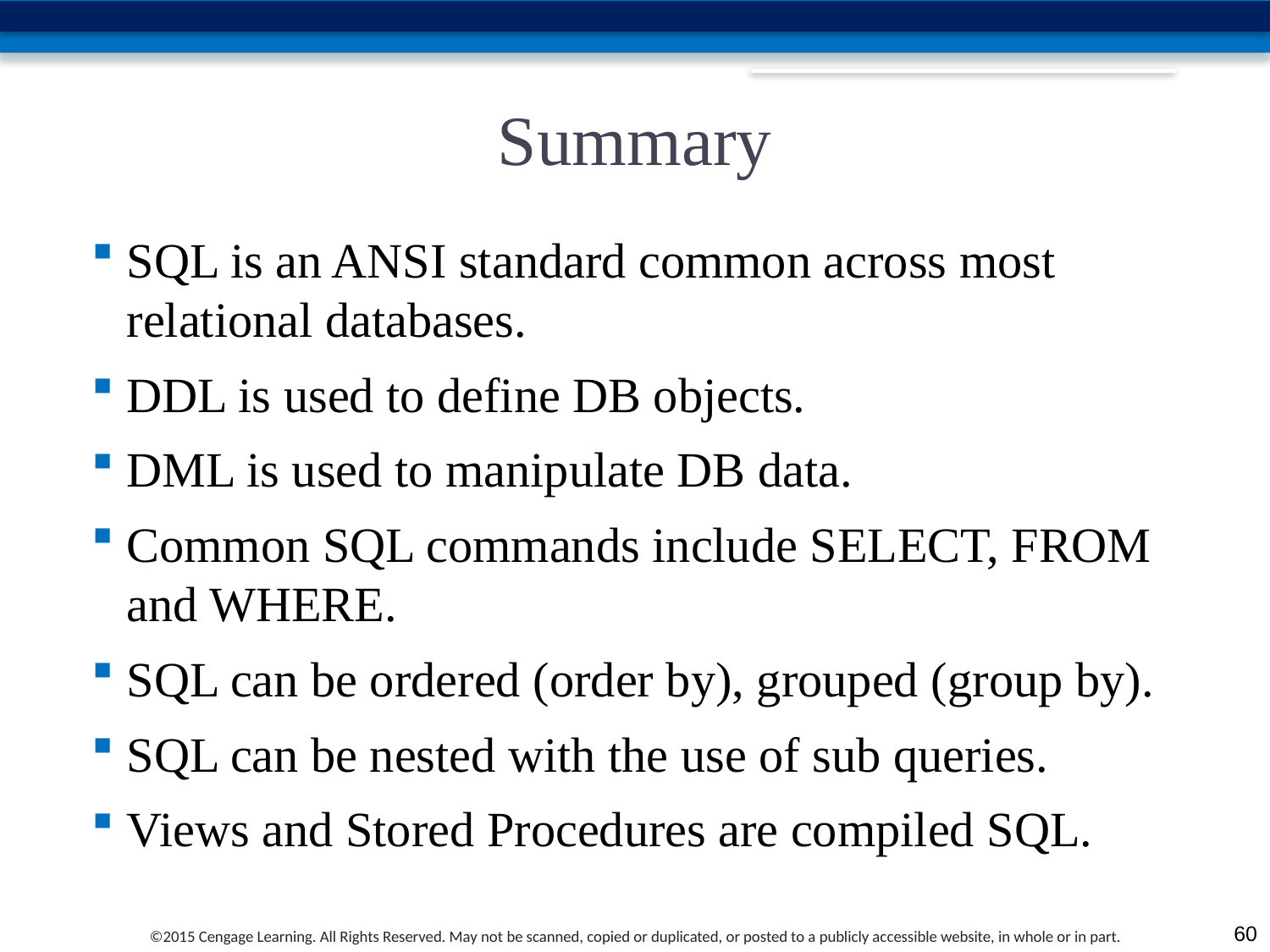

# Summary
SQL is an ANSI standard common across most relational databases.
DDL is used to define DB objects.
DML is used to manipulate DB data.
Common SQL commands include SELECT, FROM and WHERE.
SQL can be ordered (order by), grouped (group by).
SQL can be nested with the use of sub queries.
Views and Stored Procedures are compiled SQL.
60